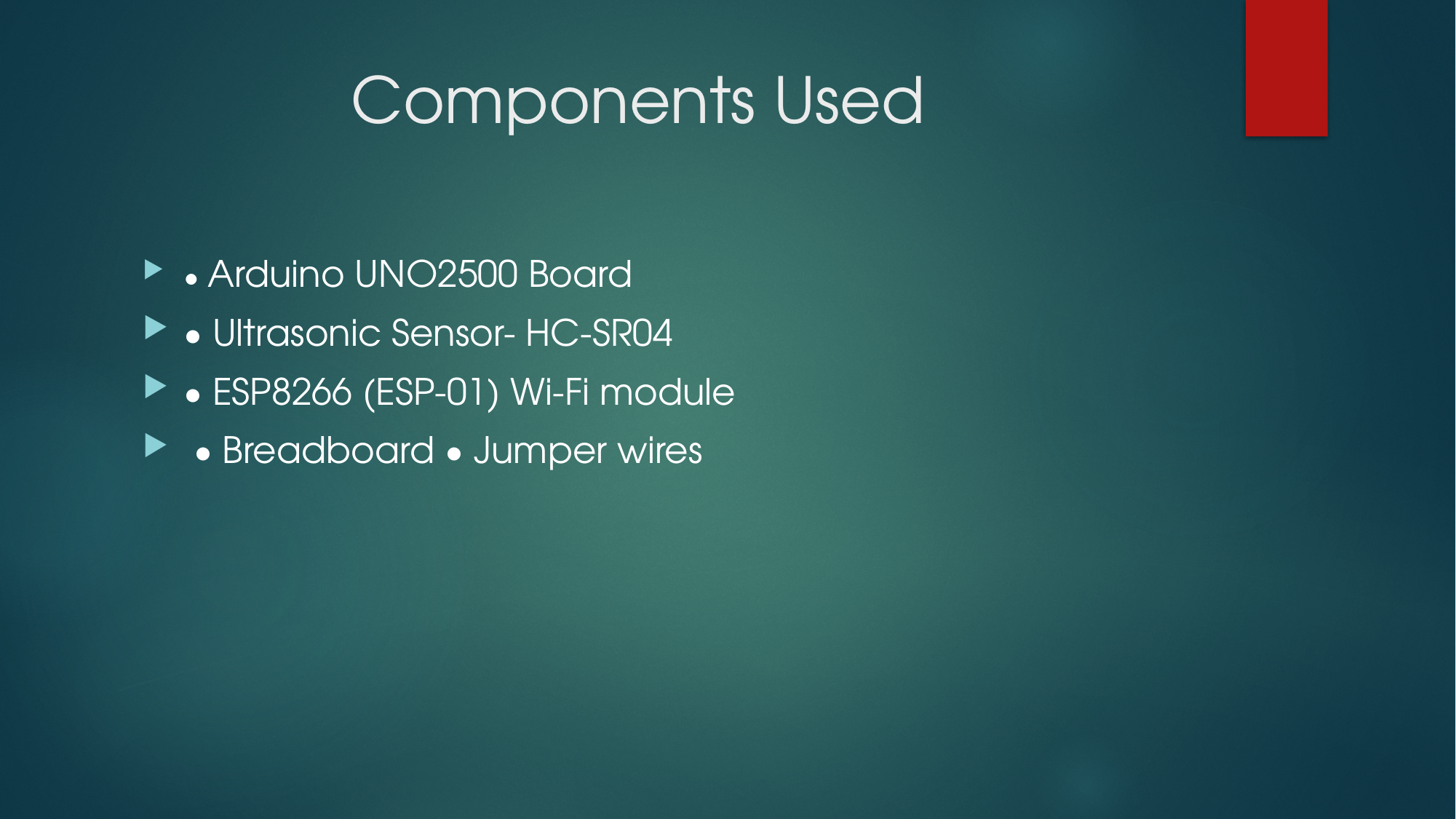

# Components Used
• Arduino UNO2500 Board
• Ultrasonic Sensor- HC-SR04
• ESP8266 (ESP-01) Wi-Fi module
 • Breadboard • Jumper wires